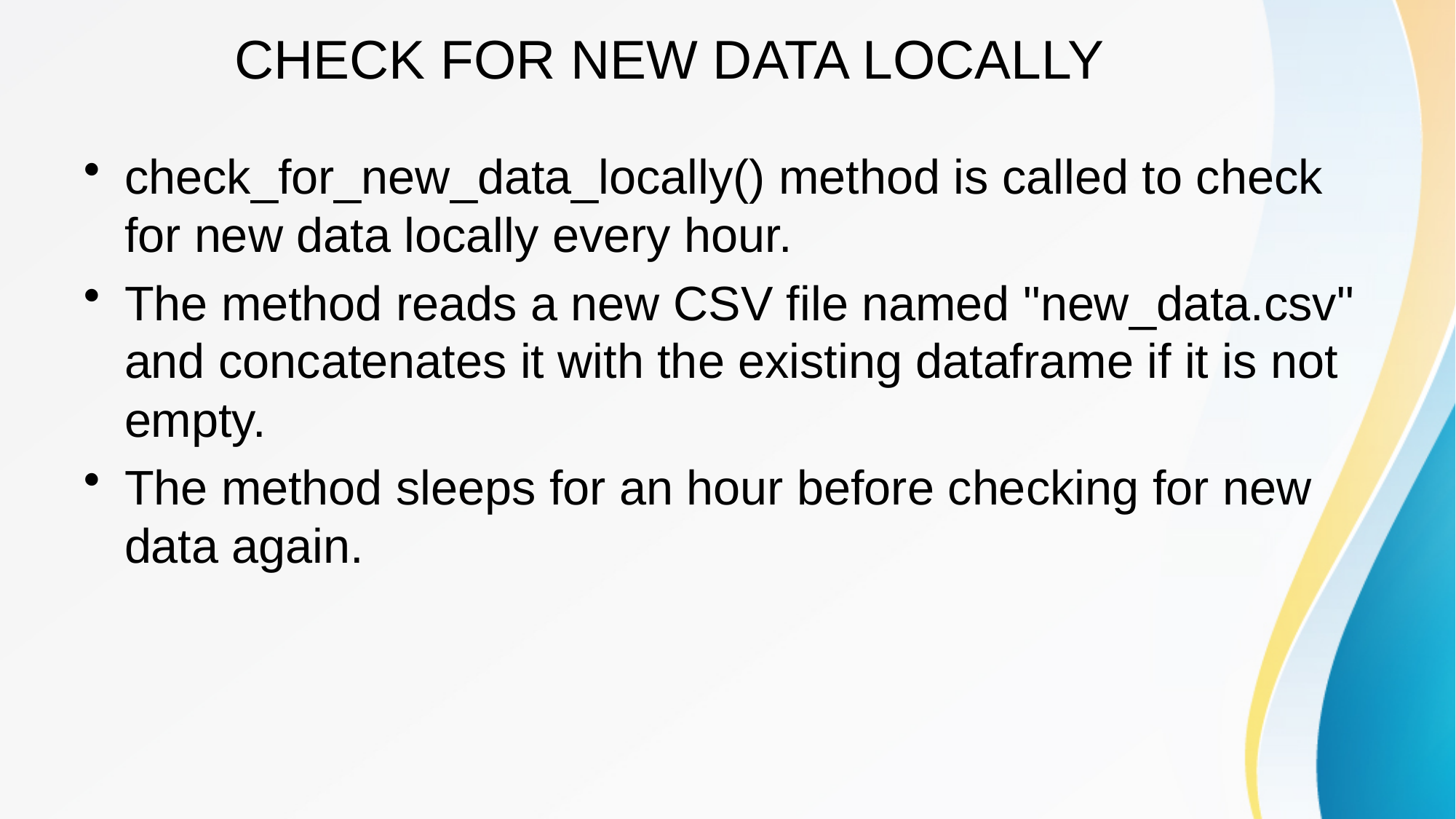

# CHECK FOR NEW DATA LOCALLY
check_for_new_data_locally() method is called to check for new data locally every hour.
The method reads a new CSV file named "new_data.csv" and concatenates it with the existing dataframe if it is not empty.
The method sleeps for an hour before checking for new data again.